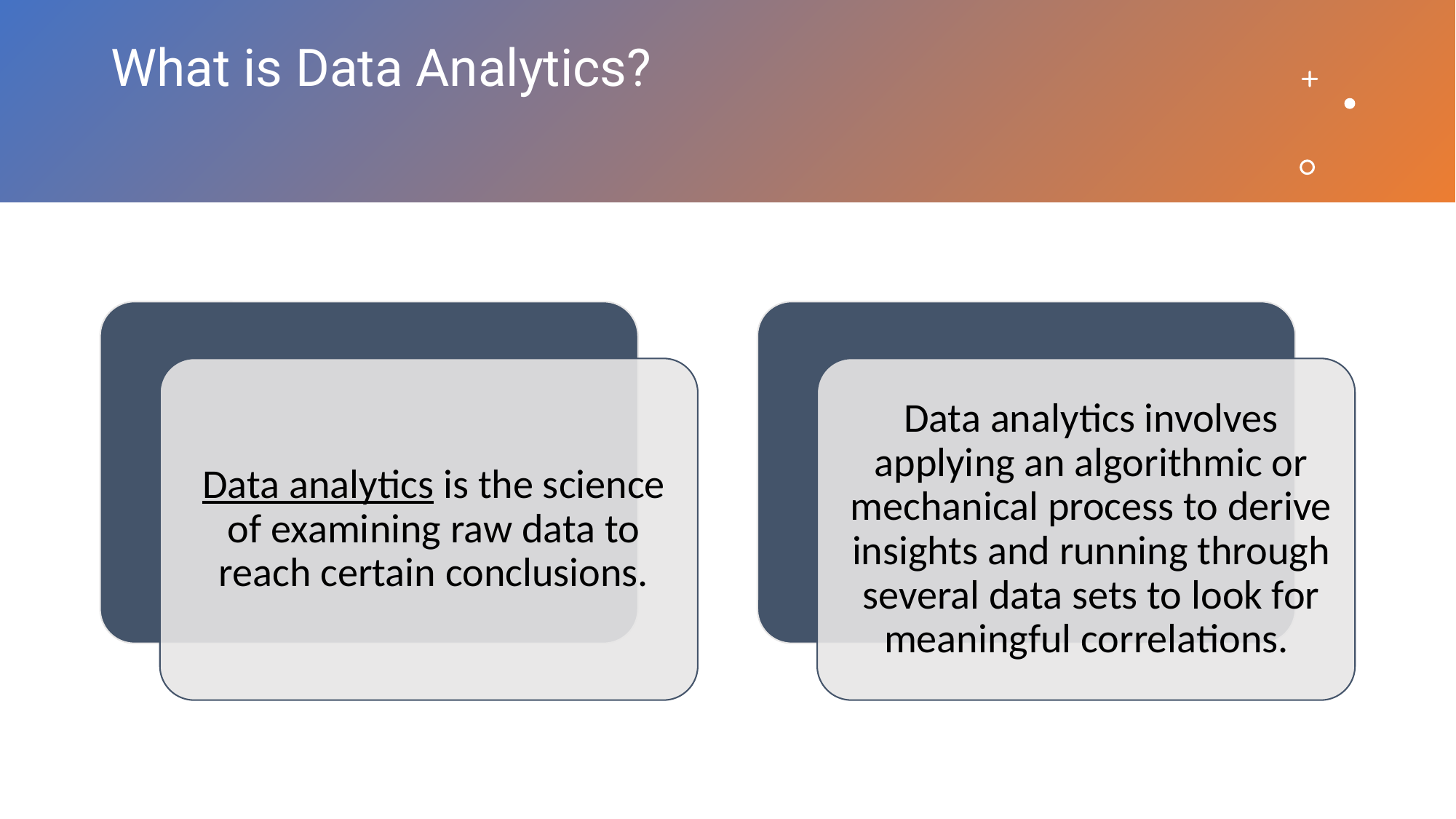

# What is Data Analytics?

Data analytics is the science of examining raw data to reach certain conclusions.
Data analytics involves applying an algorithmic or mechanical process to derive insights and running through several data sets to look for meaningful correlations.